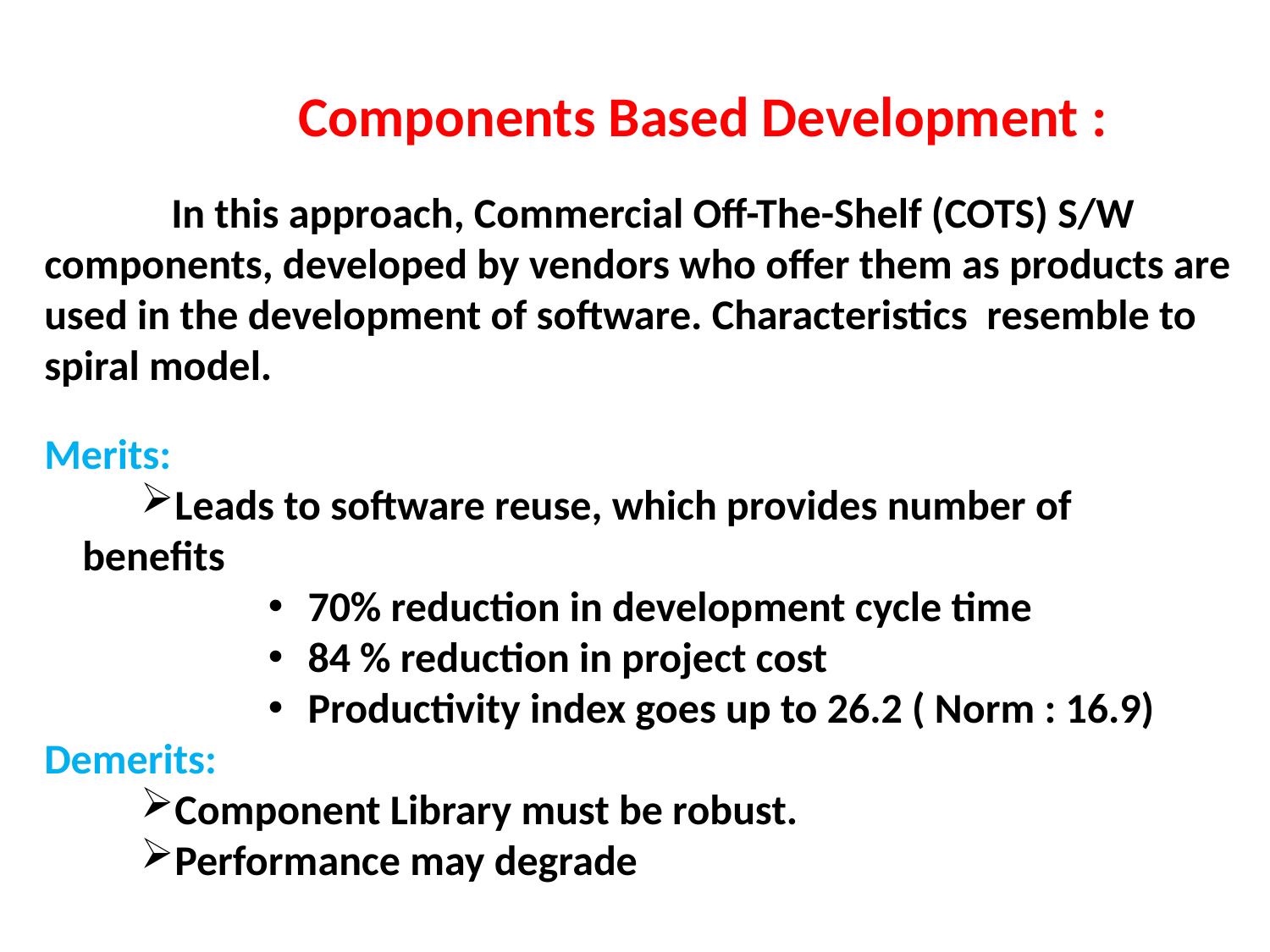

Components Based Development :

	In this approach, Commercial Off-The-Shelf (COTS) S/W components, developed by vendors who offer them as products are used in the development of software. Characteristics  resemble to spiral model.

Merits:
Leads to software reuse, which provides number of
    benefits
 70% reduction in development cycle time
 84 % reduction in project cost
 Productivity index goes up to 26.2 ( Norm : 16.9)
Demerits:
Component Library must be robust.
Performance may degrade